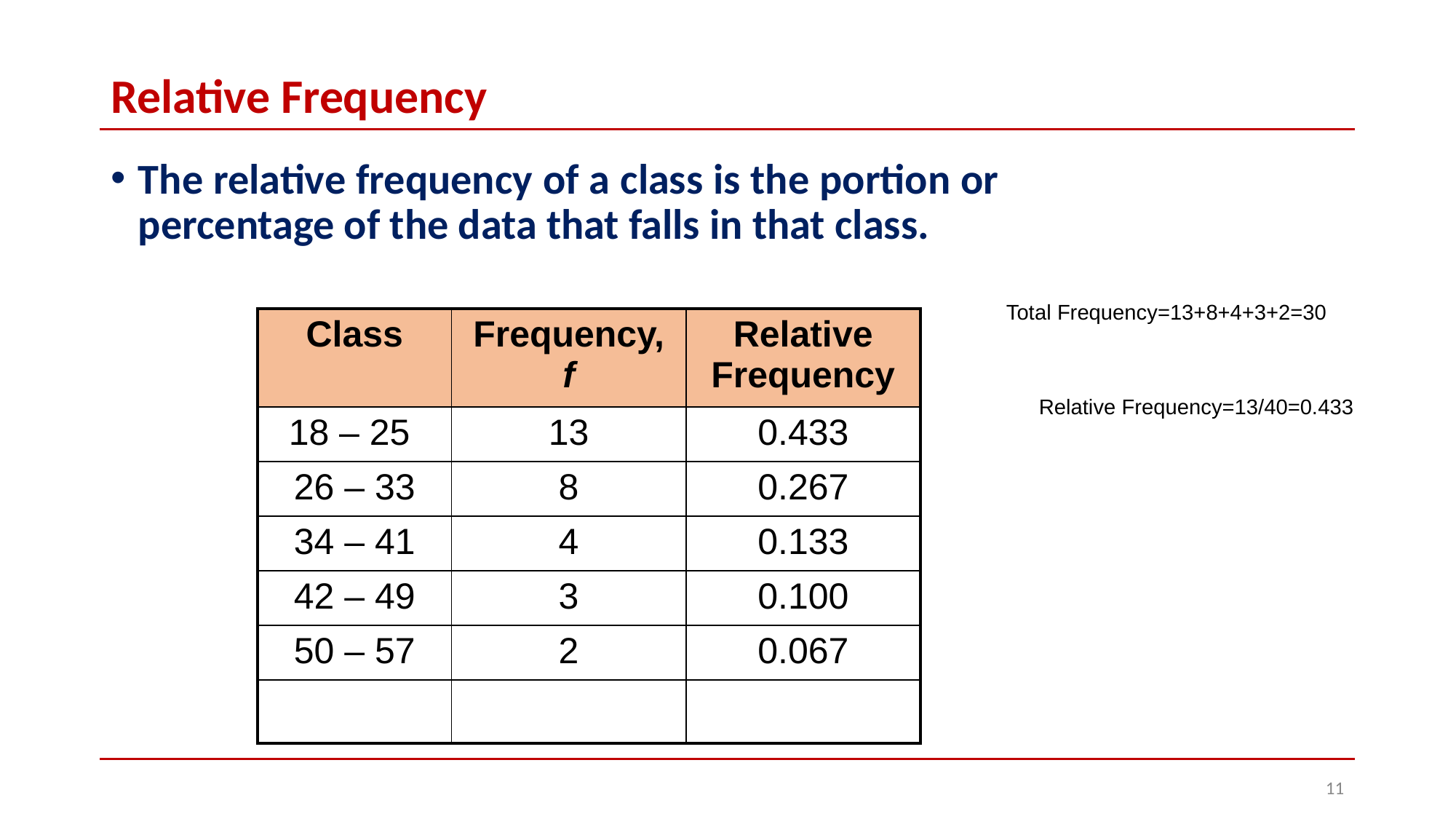

# Relative Frequency
The relative frequency of a class is the portion or percentage of the data that falls in that class.
Total Frequency=13+8+4+3+2=30
| Class | Frequency, f | Relative Frequency |
| --- | --- | --- |
| 18 – 25 | 13 | 0.433 |
| 26 – 33 | 8 | 0.267 |
| 34 – 41 | 4 | 0.133 |
| 42 – 49 | 3 | 0.100 |
| 50 – 57 | 2 | 0.067 |
|  |  |  |
Relative Frequency=13/40=0.433
11